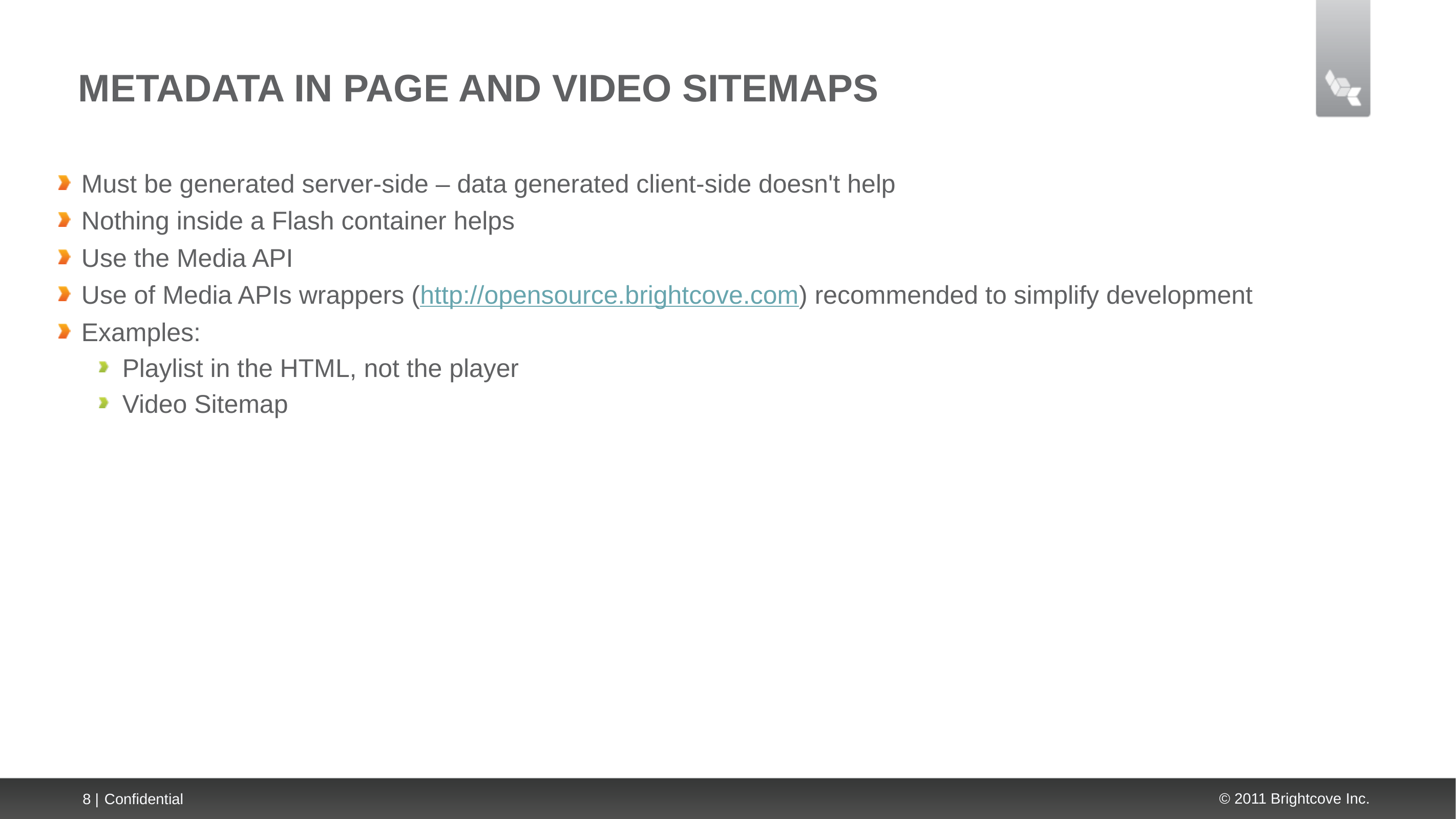

# Metadata in page and Video Sitemaps
Must be generated server-side – data generated client-side doesn't help
Nothing inside a Flash container helps
Use the Media API
Use of Media APIs wrappers (http://opensource.brightcove.com) recommended to simplify development
Examples:
Playlist in the HTML, not the player
Video Sitemap
8 |
Confidential